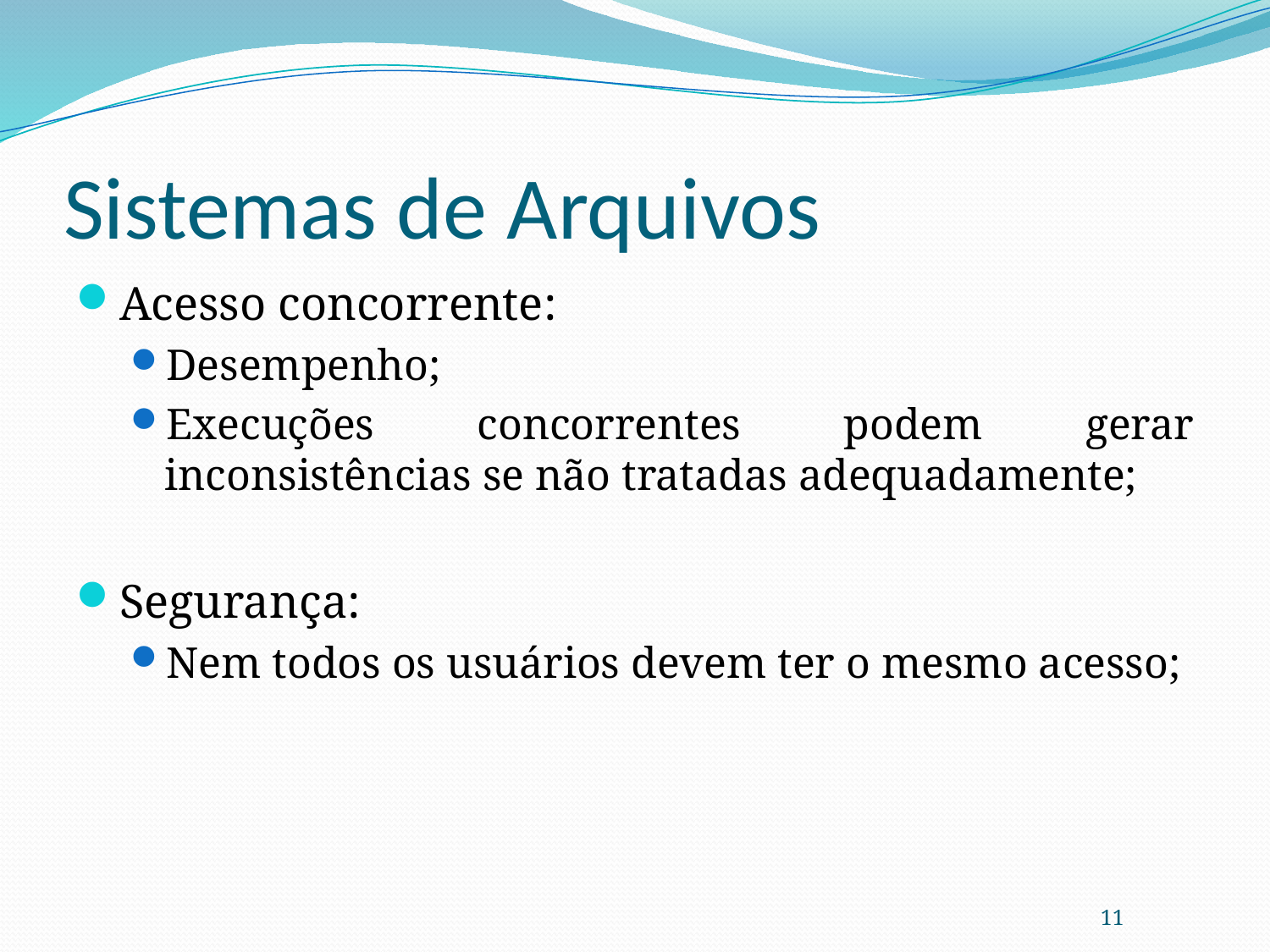

# Sistemas de Arquivos
Acesso concorrente:
Desempenho;
Execuções concorrentes podem gerar inconsistências se não tratadas adequadamente;

Segurança:
Nem todos os usuários devem ter o mesmo acesso;

11